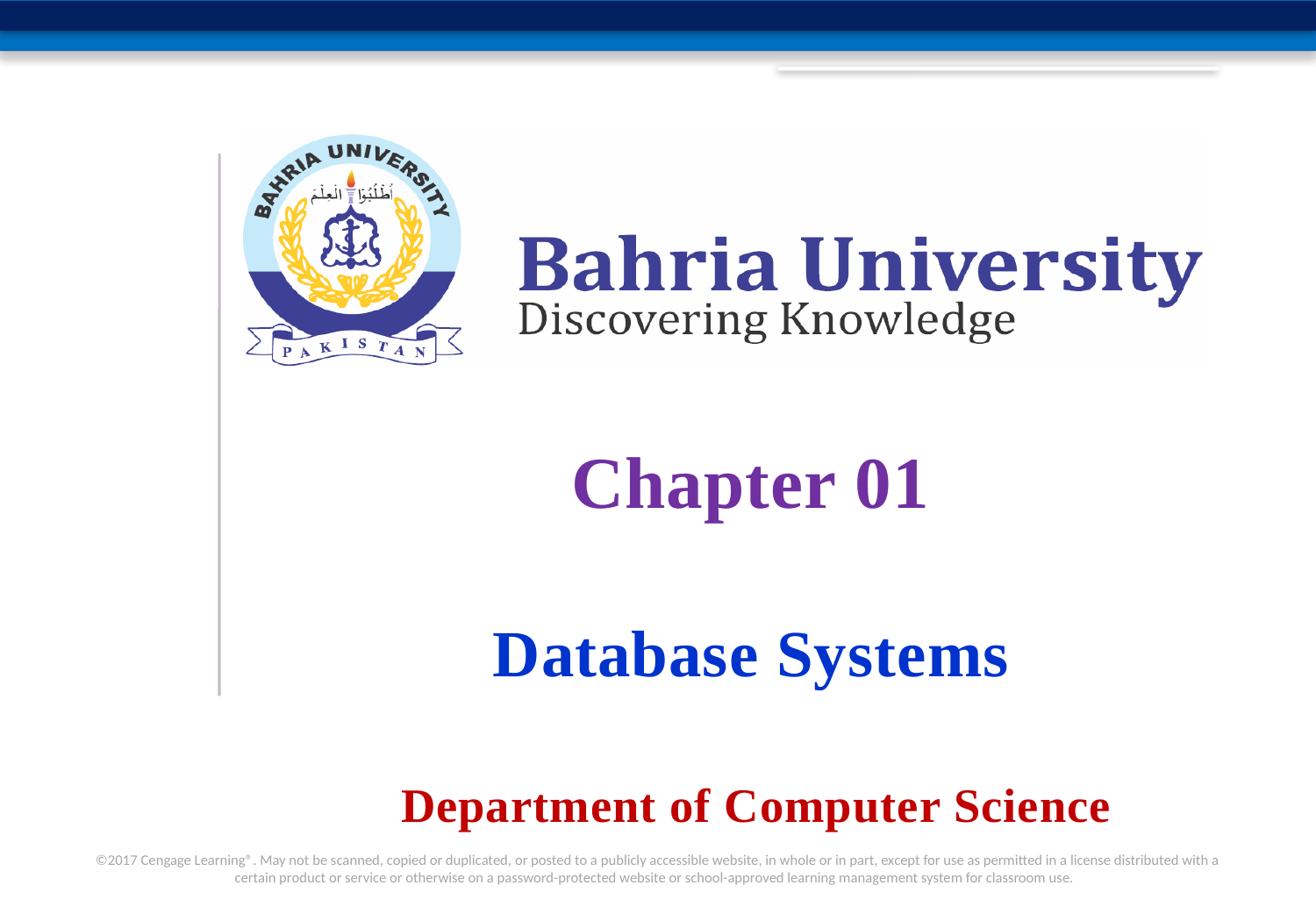

# Chapter 01 Database Systems
Department of Computer Science